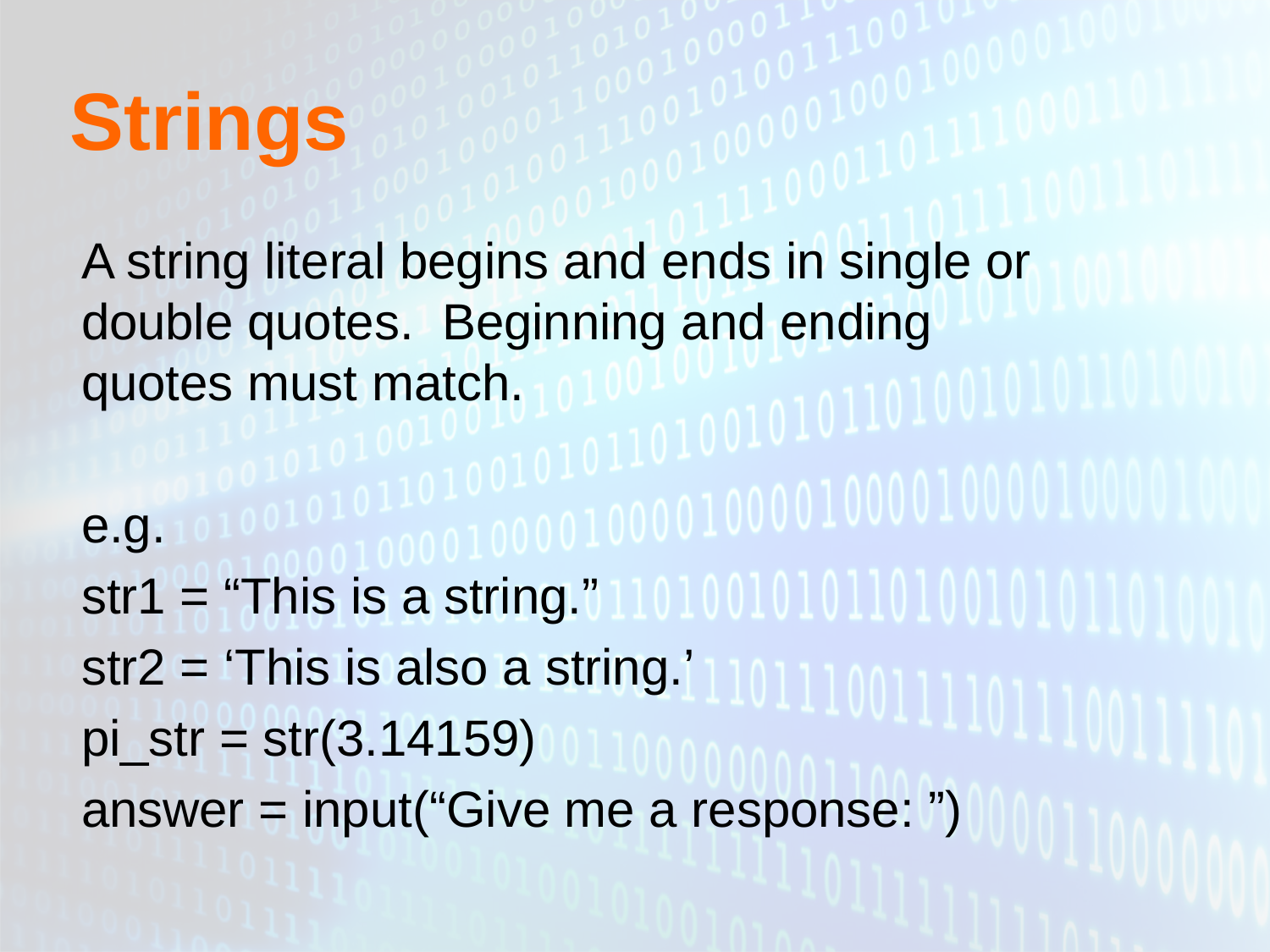

# Strings
A string literal begins and ends in single or double quotes.  Beginning and ending quotes must match.

e.g.
	str1 = “This is a string.”
	str2 = ‘This is also a string.’
	pi_str = str(3.14159)
	answer = input(“Give me a response: ”)